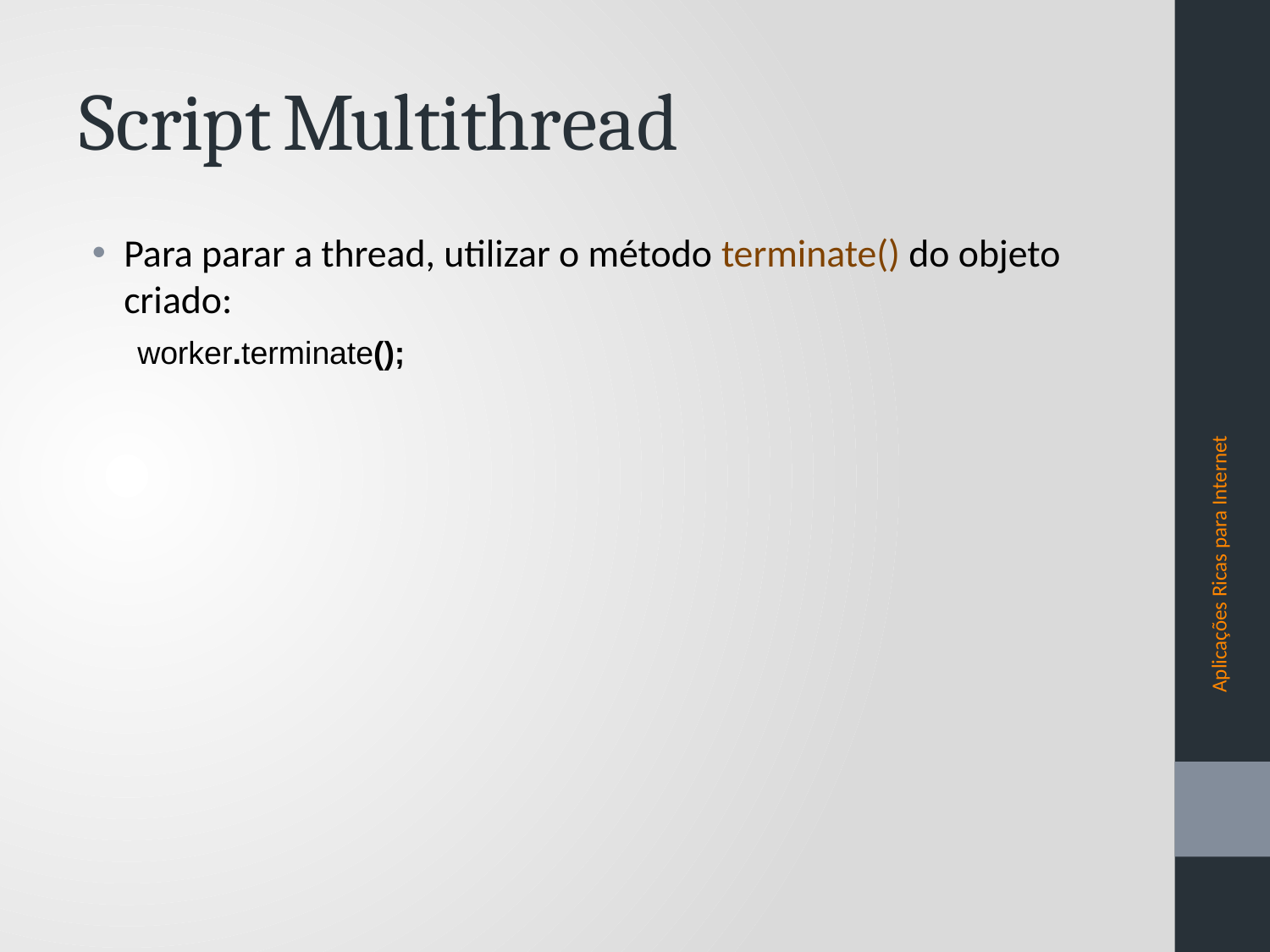

# Script Multithread
Para parar a thread, utilizar o método terminate() do objeto criado:
worker.terminate();
Aplicações Ricas para Internet